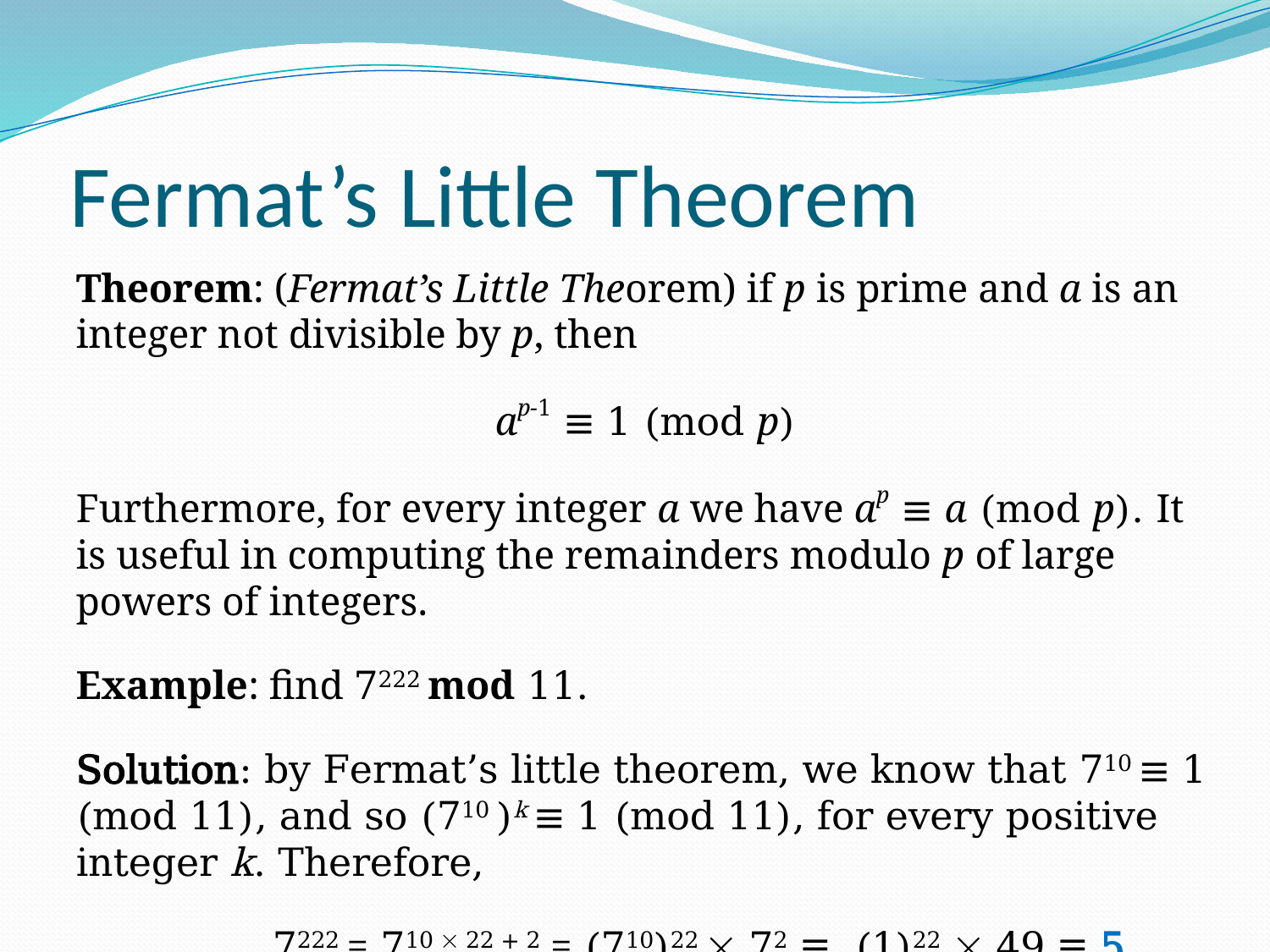

# Fermat’s Little Theorem
Theorem: (Fermat’s Little Theorem) if p is prime and a is an integer not divisible by p, then

ap-1 ≡ 1 (mod p)

Furthermore, for every integer a we have ap ≡ a (mod p). It is useful in computing the remainders modulo p of large powers of integers.

Example: find 7222 mod 11.

Solution: by Fermat’s little theorem, we know that 710 ≡ 1 (mod 11), and so (710 )k ≡ 1 (mod 11), for every positive integer k. Therefore,

                7222 = 710 × 22 + 2 = (710)22 × 72 ≡  (1)22 × 49 ≡ 5 (mod 11).